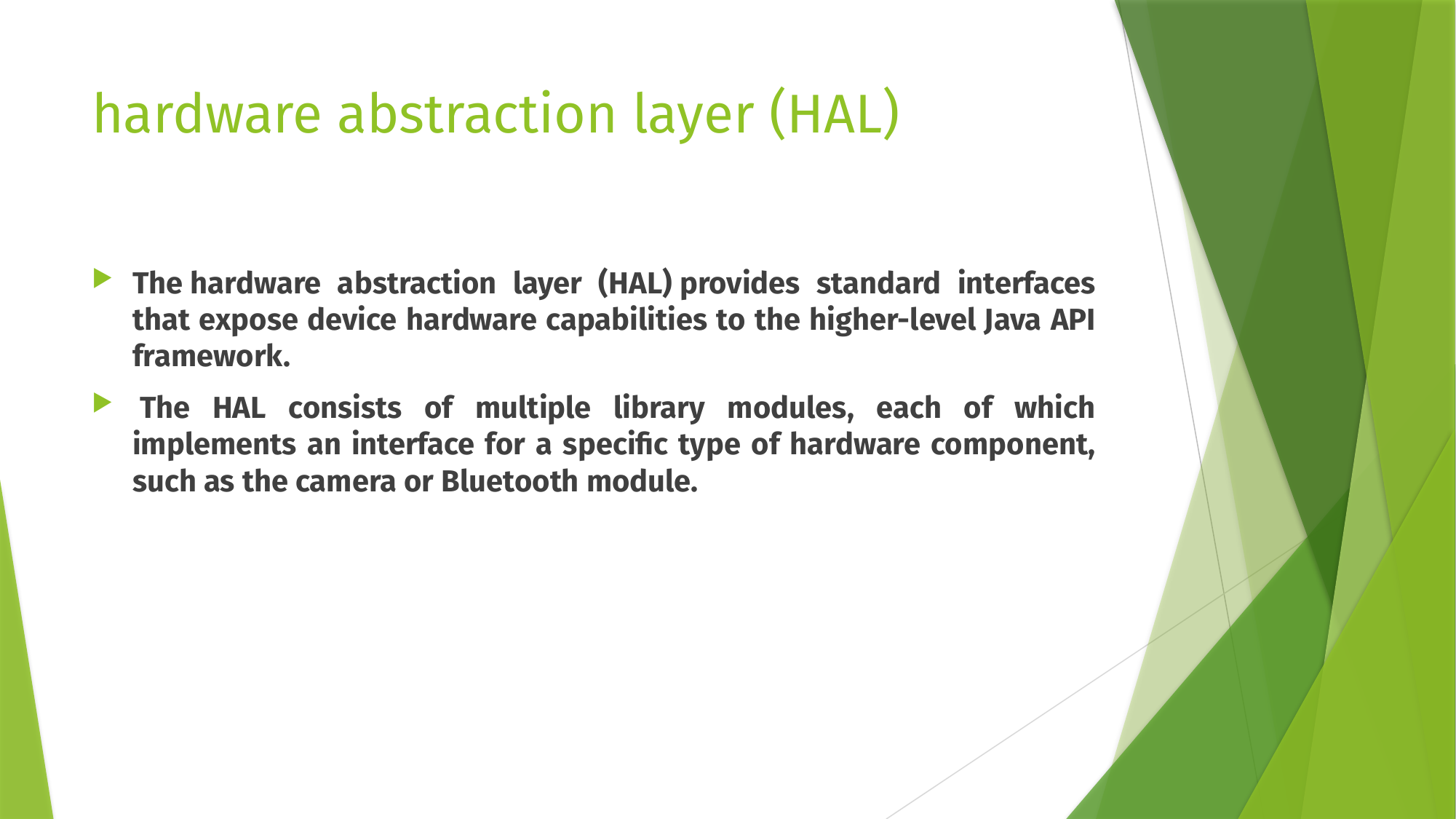

# hardware abstraction layer (HAL)
The hardware abstraction layer (HAL) provides standard interfaces that expose device hardware capabilities to the higher-level Java API framework.
 The HAL consists of multiple library modules, each of which implements an interface for a specific type of hardware component, such as the camera or Bluetooth module.